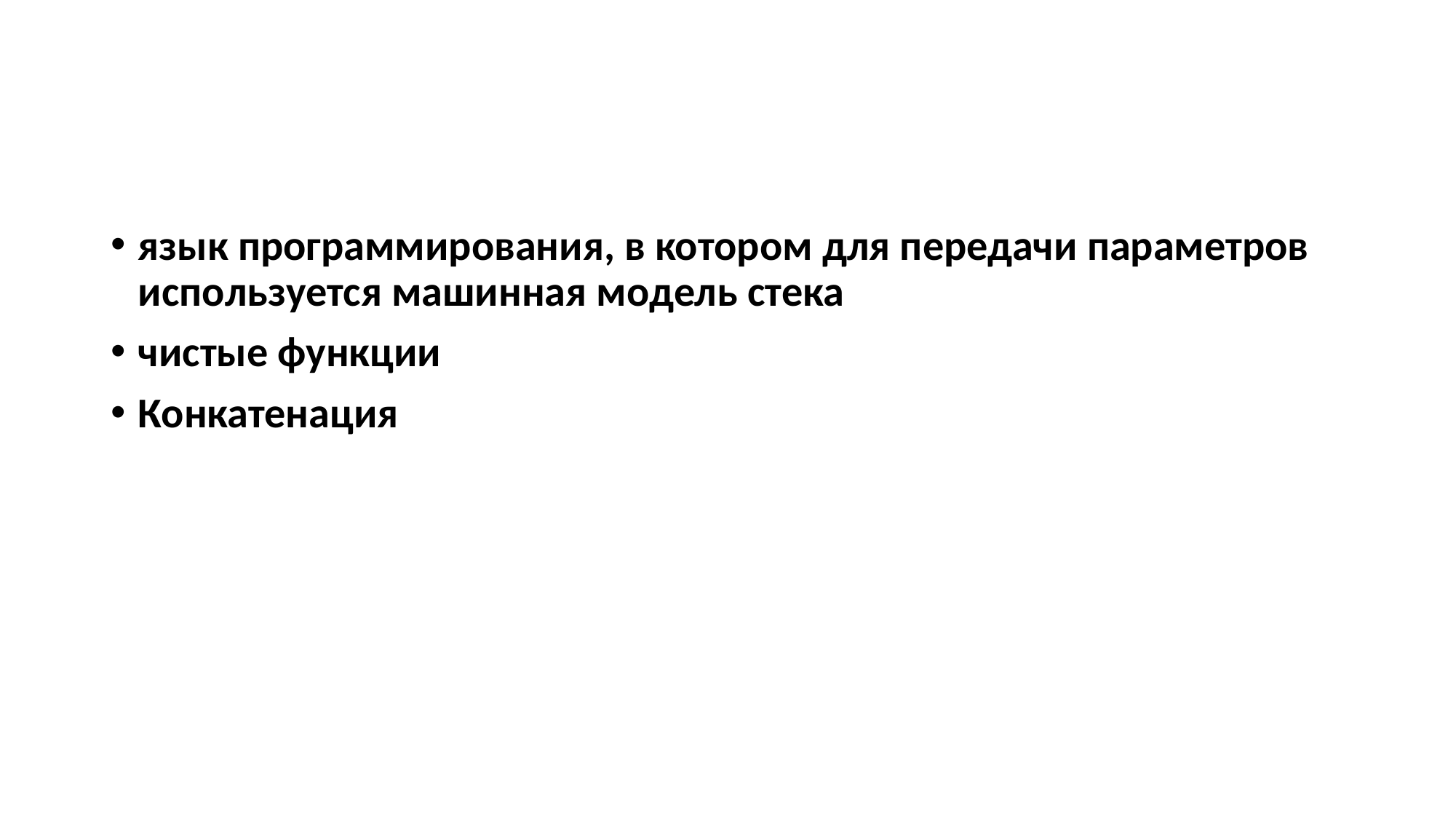

#
язык программирования, в котором для передачи параметров используется машинная модель стека
чистые функции
Конкатенация